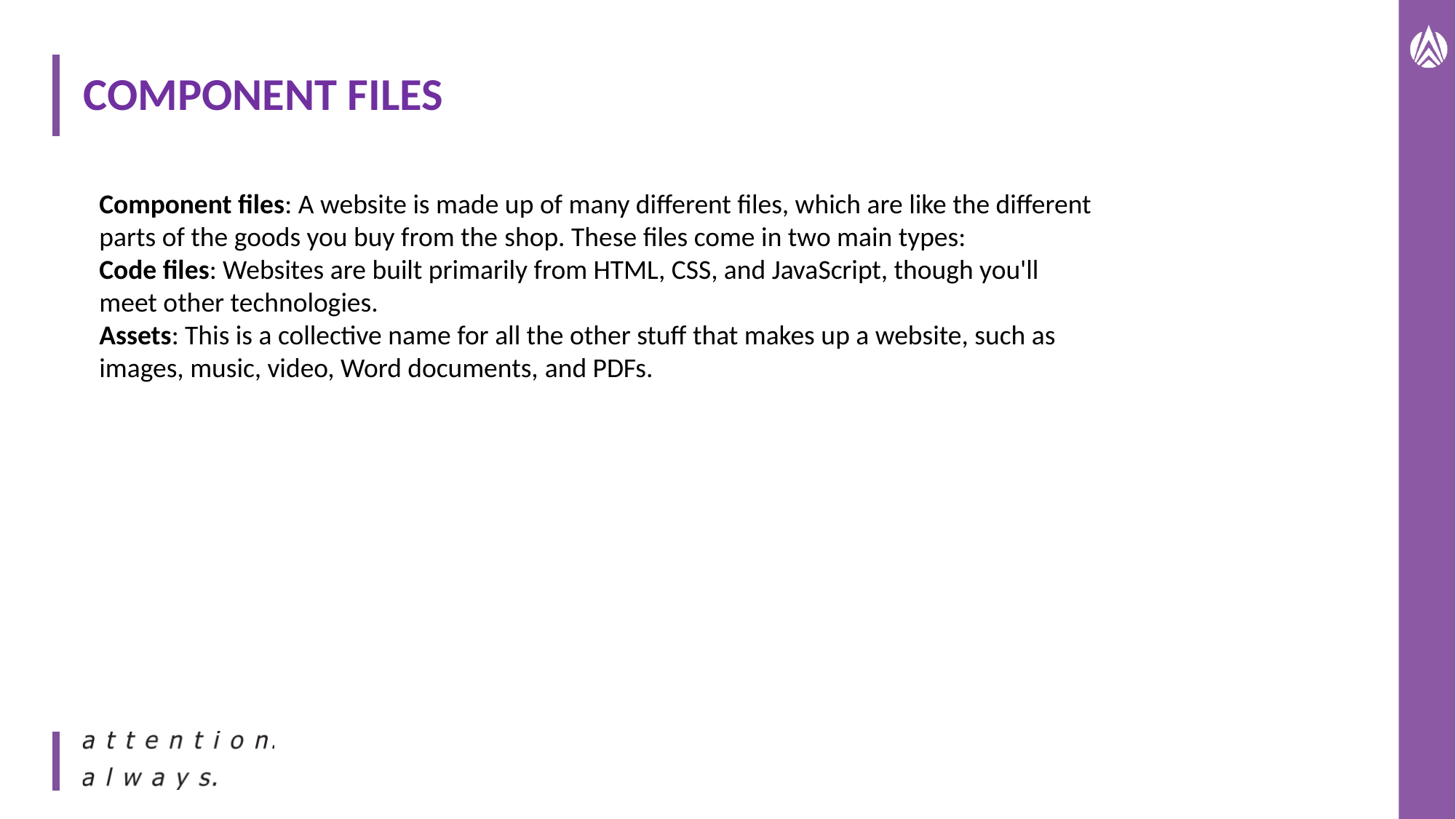

# COMPONENT FILES
Component files: A website is made up of many different files, which are like the different parts of the goods you buy from the shop. These files come in two main types:​
Code files: Websites are built primarily from HTML, CSS, and JavaScript, though you'll meet other technologies.​
Assets: This is a collective name for all the other stuff that makes up a website, such as images, music, video, Word documents, and PDFs.